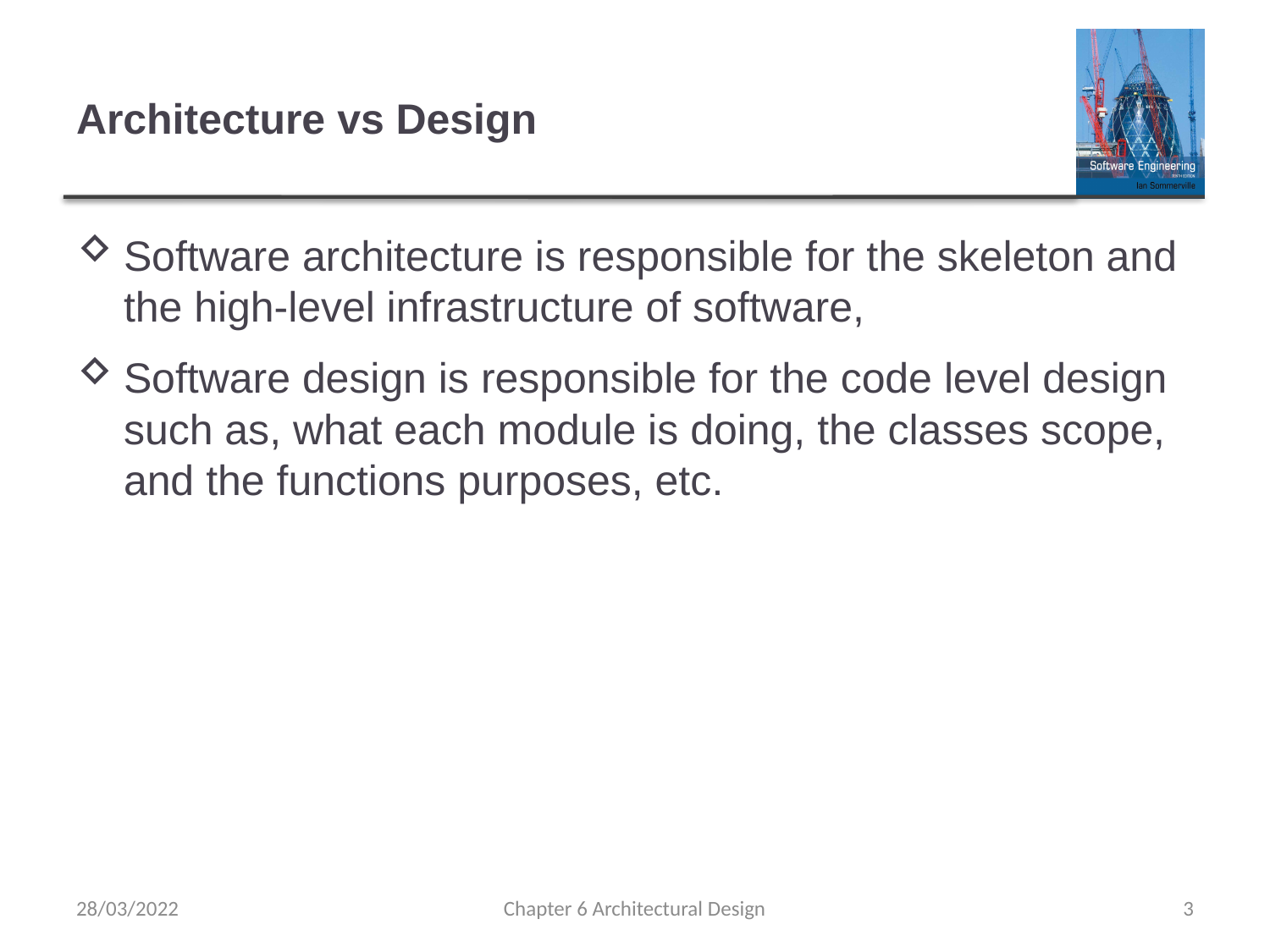

# Architecture vs Design
Software architecture is responsible for the skeleton and the high-level infrastructure of software,
Software design is responsible for the code level design such as, what each module is doing, the classes scope, and the functions purposes, etc.
28/03/2022
Chapter 6 Architectural Design
3